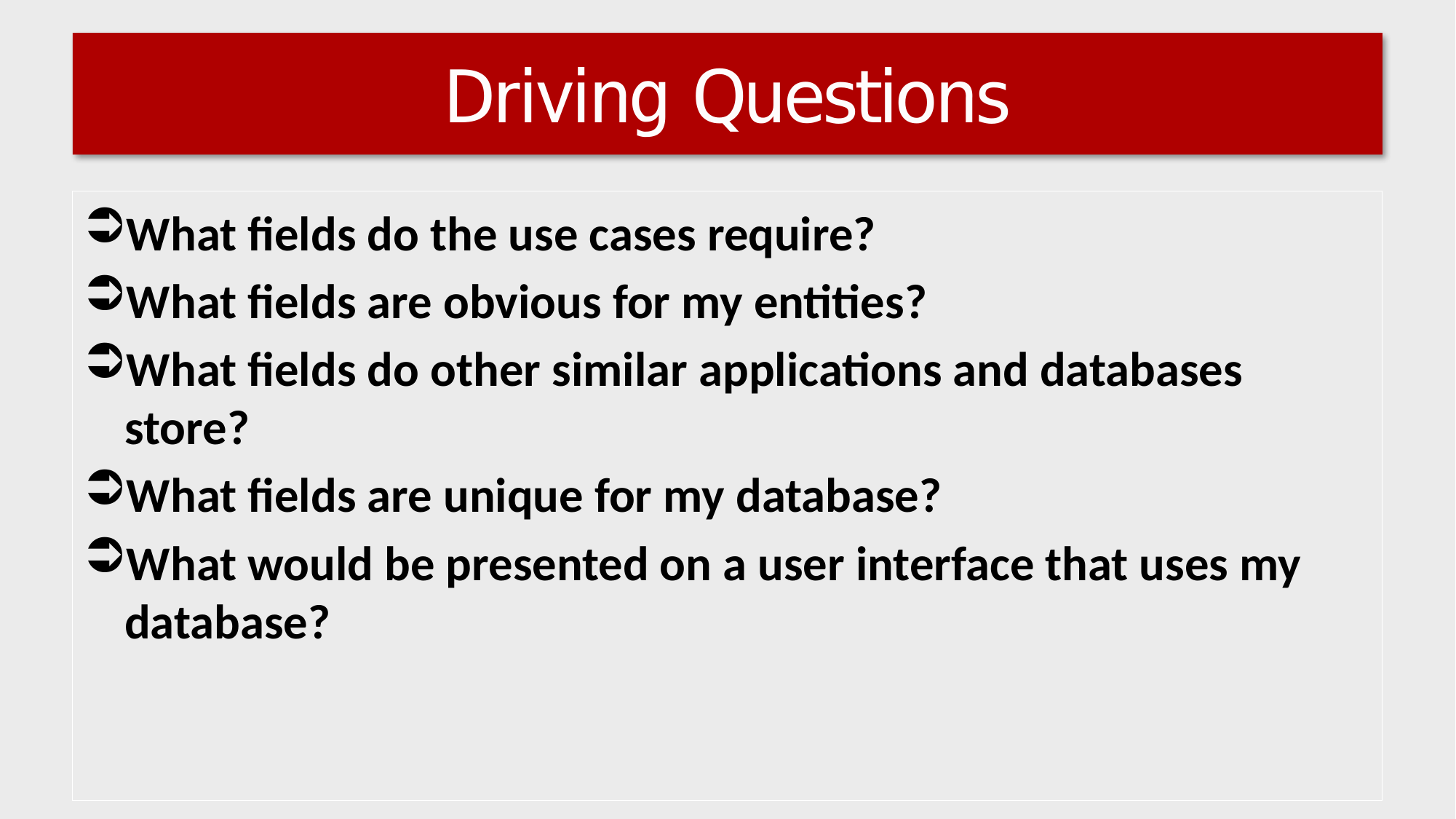

# Driving Questions
What fields do the use cases require?
What fields are obvious for my entities?
What fields do other similar applications and databases store?
What fields are unique for my database?
What would be presented on a user interface that uses my database?